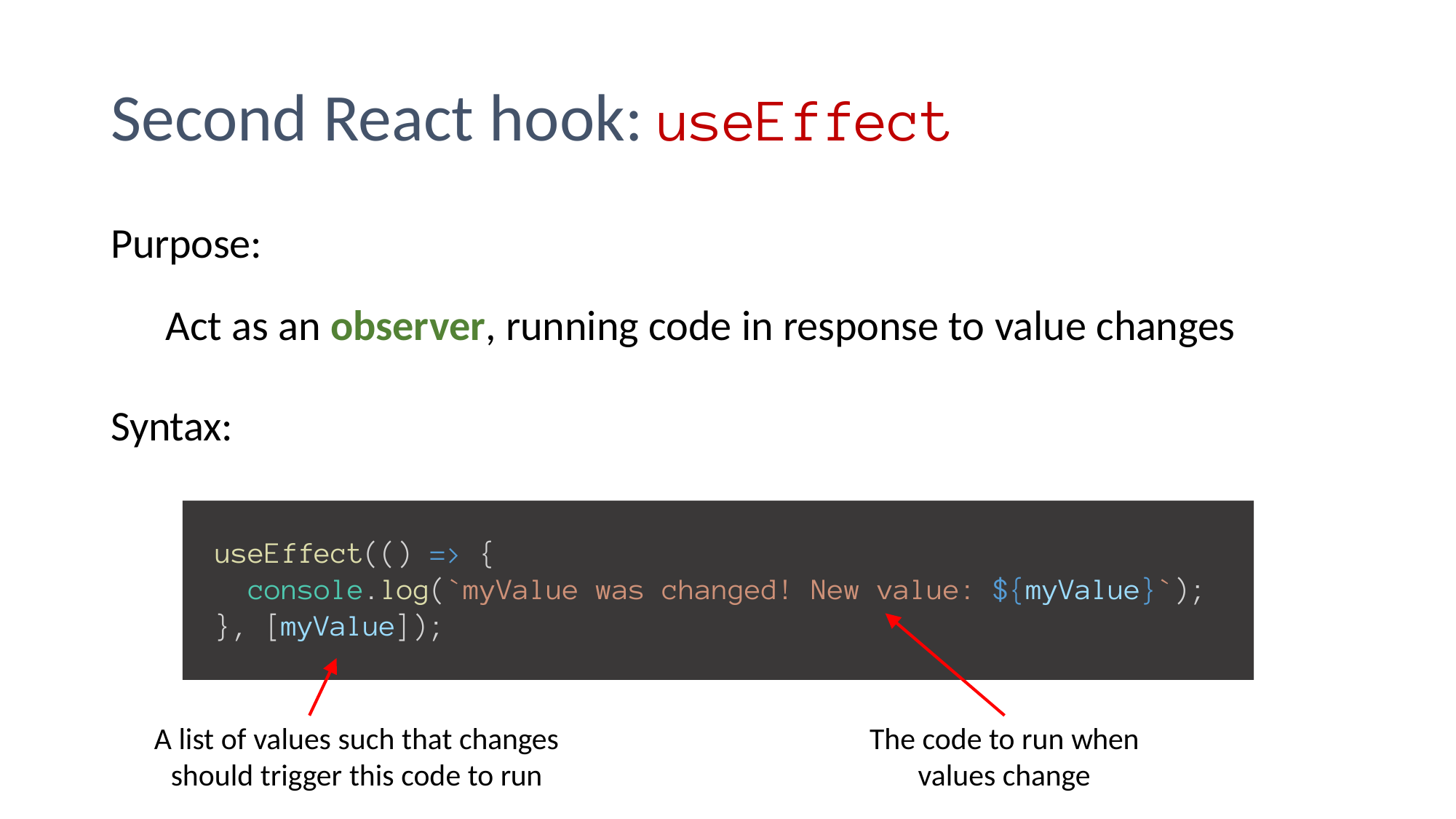

# Second React hook: useEffect
Purpose:
Act as an observer, running code in response to value changes
Syntax:

useEffect(() => {
console.log(`myValue was changed! New value: ${myValue}`);
}, [myValue]);

The code to run when values change
A list of values such that changes should trigger this code to run